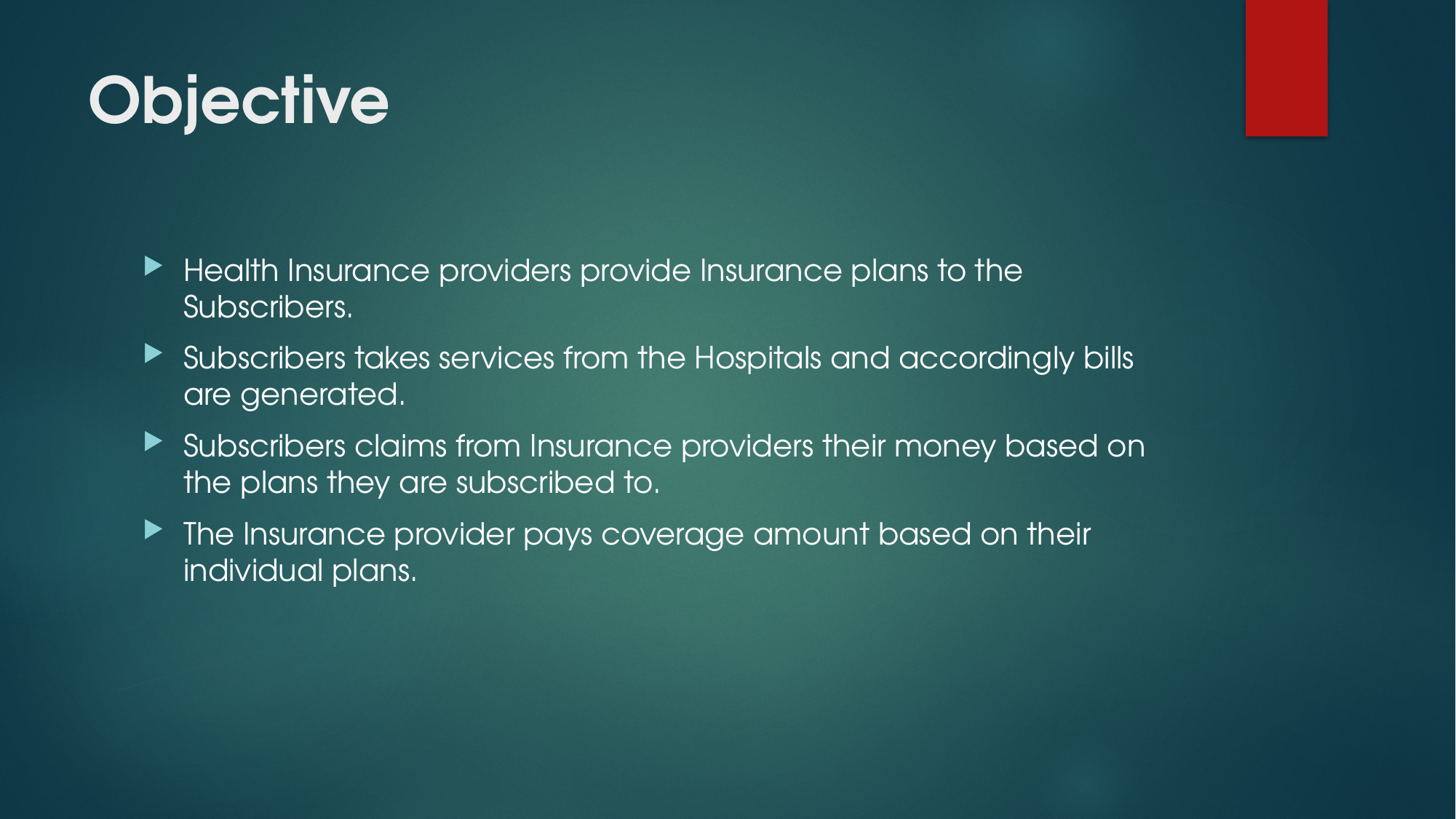

# Objective
Health Insurance providers provide Insurance plans to the Subscribers.
Subscribers takes services from the Hospitals and accordingly bills are generated.
Subscribers claims from Insurance providers their money based on the plans they are subscribed to.
The Insurance provider pays coverage amount based on their individual plans.